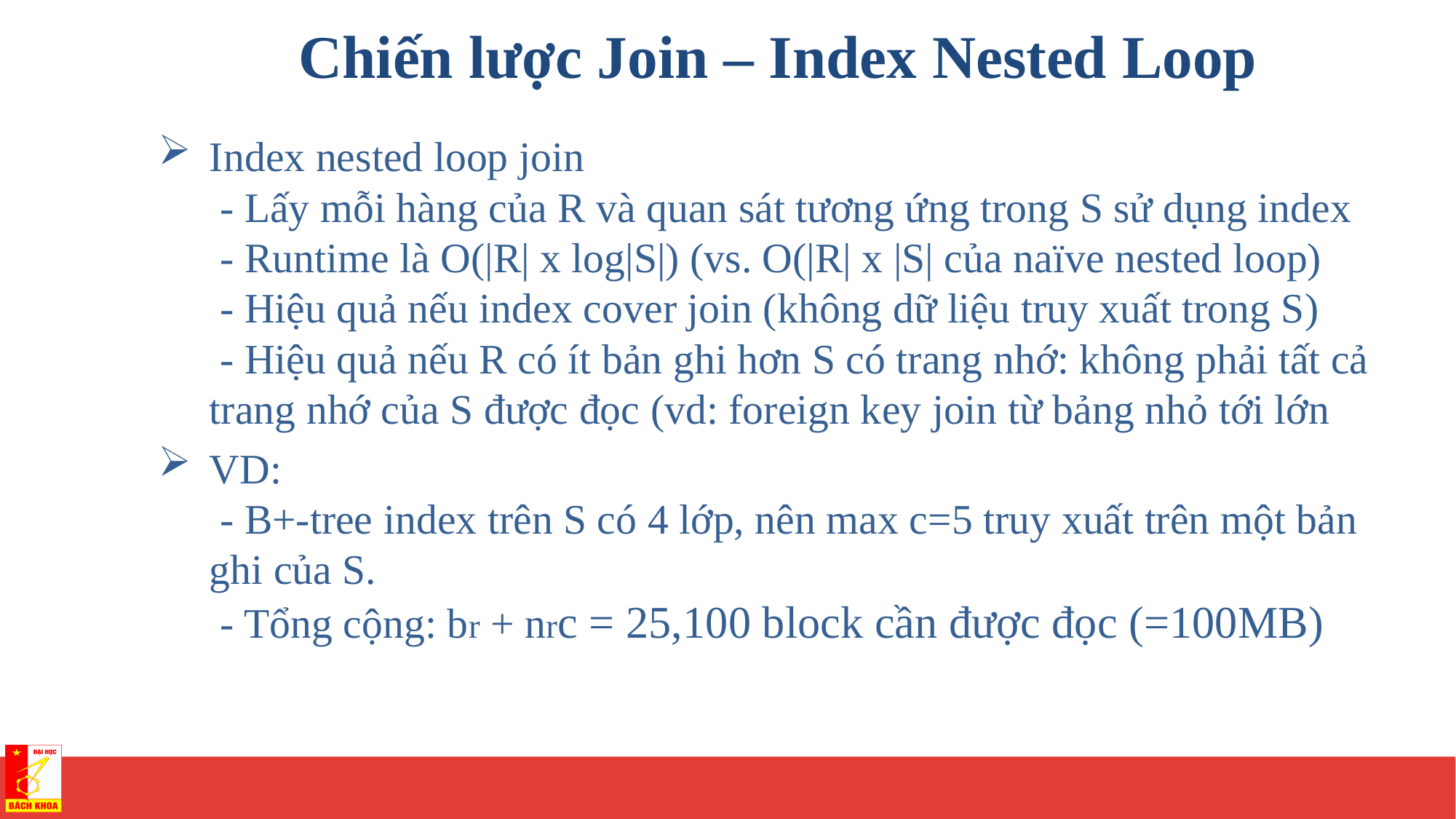

Chiến lược Join – Index Nested Loop

Index nested loop join
 - Lấy mỗi hàng của R và quan sát tương ứng trong S sử dụng index
 - Runtime là O(|R| x log|S|) (vs. O(|R| x |S| của naïve nested loop)
 - Hiệu quả nếu index cover join (không dữ liệu truy xuất trong S)
 - Hiệu quả nếu R có ít bản ghi hơn S có trang nhớ: không phải tất cả trang nhớ của S được đọc (vd: foreign key join từ bảng nhỏ tới lớn
VD:
 - B+-tree index trên S có 4 lớp, nên max c=5 truy xuất trên một bản ghi của S.
 - Tổng cộng: br + nrc = 25,100 block cần được đọc (=100MB)